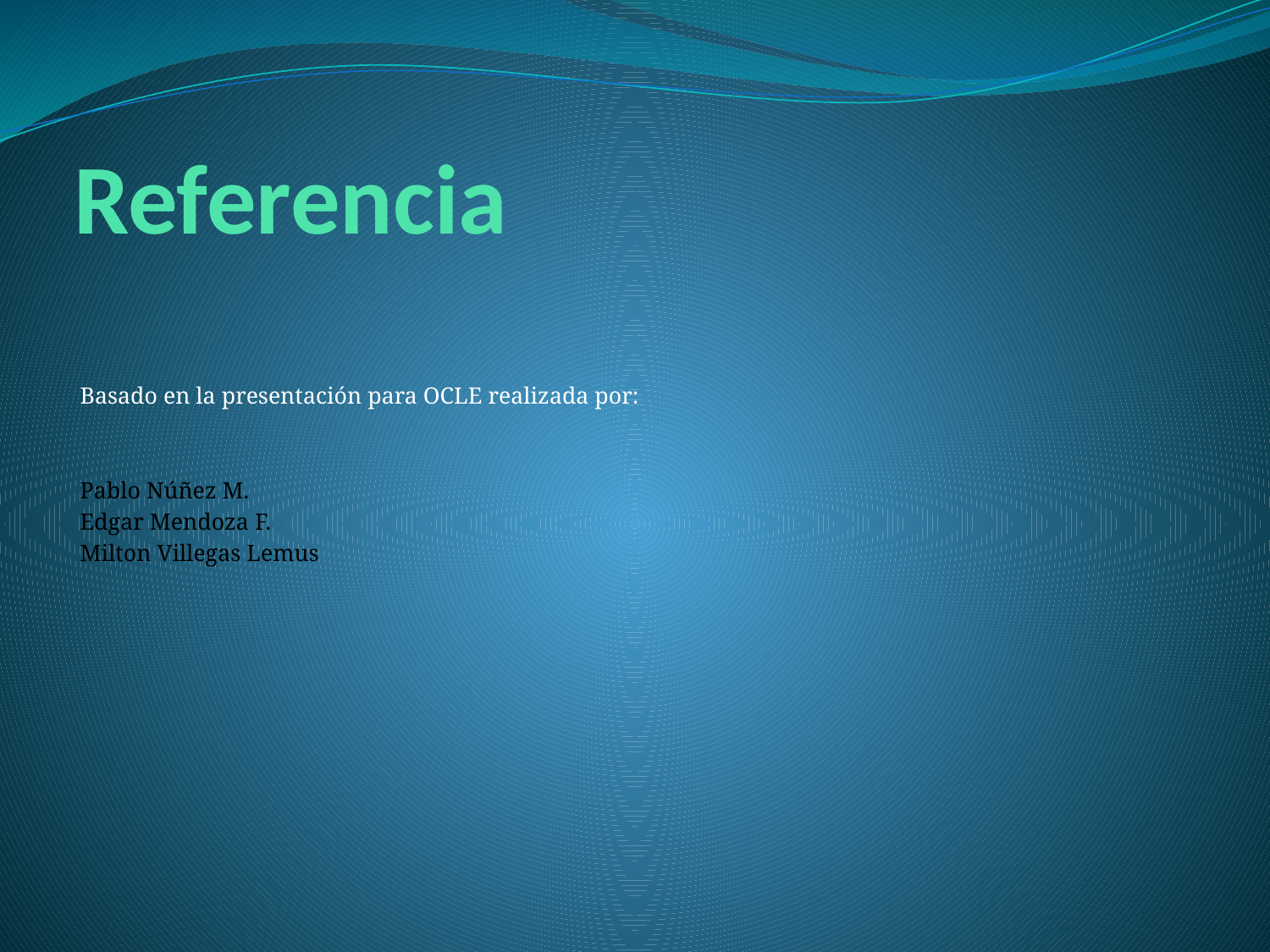

# Referencia
Basado en la presentación para OCLE realizada por:

Pablo Núñez M.
Edgar Mendoza F.
Milton Villegas Lemus